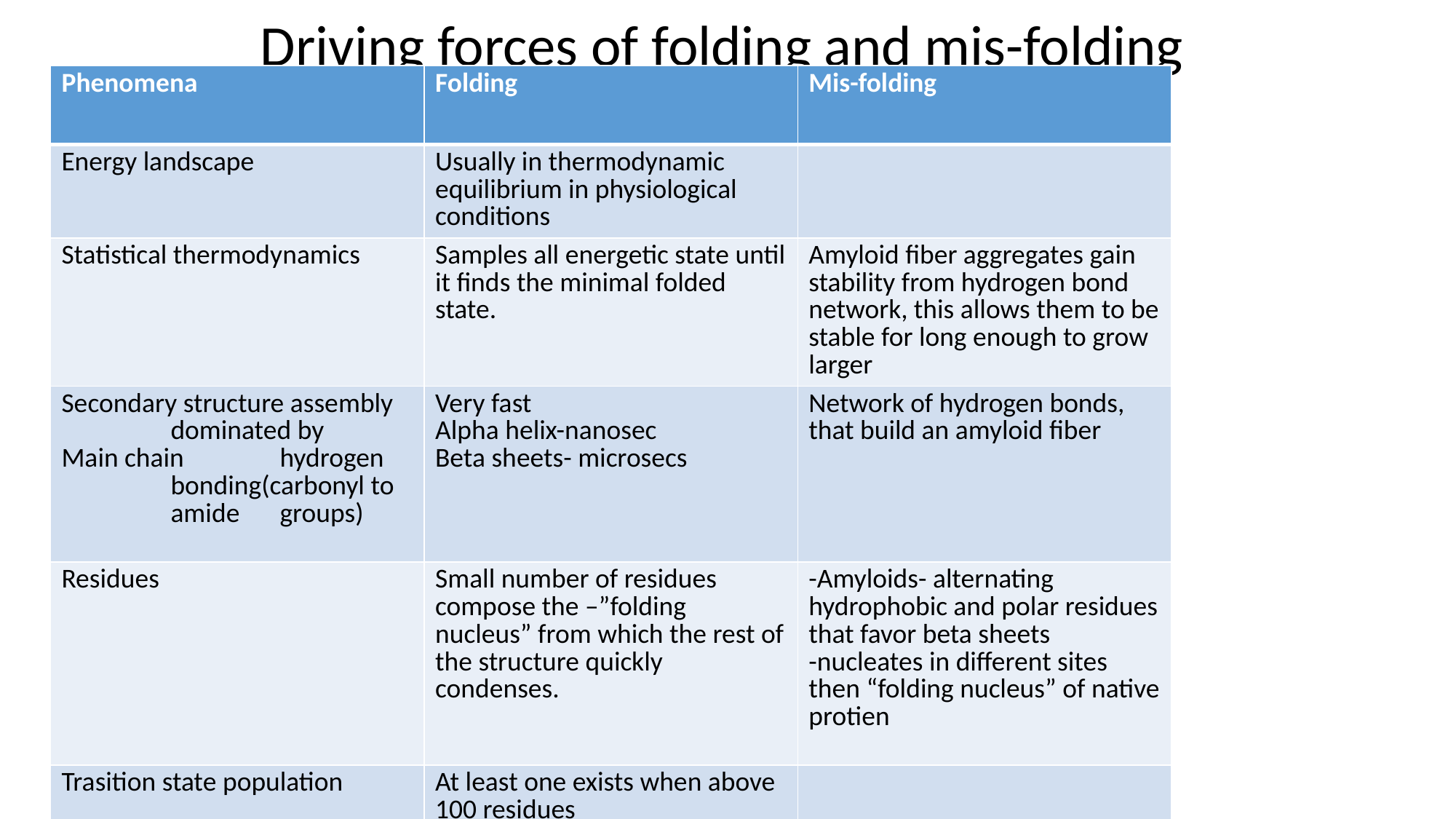

# Driving forces of folding and mis-folding
| Phenomena | Folding | Mis-folding |
| --- | --- | --- |
| Energy landscape | Usually in thermodynamic equilibrium in physiological conditions |  |
| Statistical thermodynamics | Samples all energetic state until it finds the minimal folded state. | Amyloid fiber aggregates gain stability from hydrogen bond network, this allows them to be stable for long enough to grow larger |
| Secondary structure assembly dominated by Main chain hydrogen bonding(carbonyl to amide groups) | Very fast Alpha helix-nanosec Beta sheets- microsecs | Network of hydrogen bonds, that build an amyloid fiber |
| Residues | Small number of residues compose the –”folding nucleus” from which the rest of the structure quickly condenses. | -Amyloids- alternating hydrophobic and polar residues that favor beta sheets -nucleates in different sites then “folding nucleus” of native protien |
| Trasition state population | At least one exists when above 100 residues |  |
| Final step | Cooperative folding that leads to epulsion of water mollecules |  |
|  |  |  |